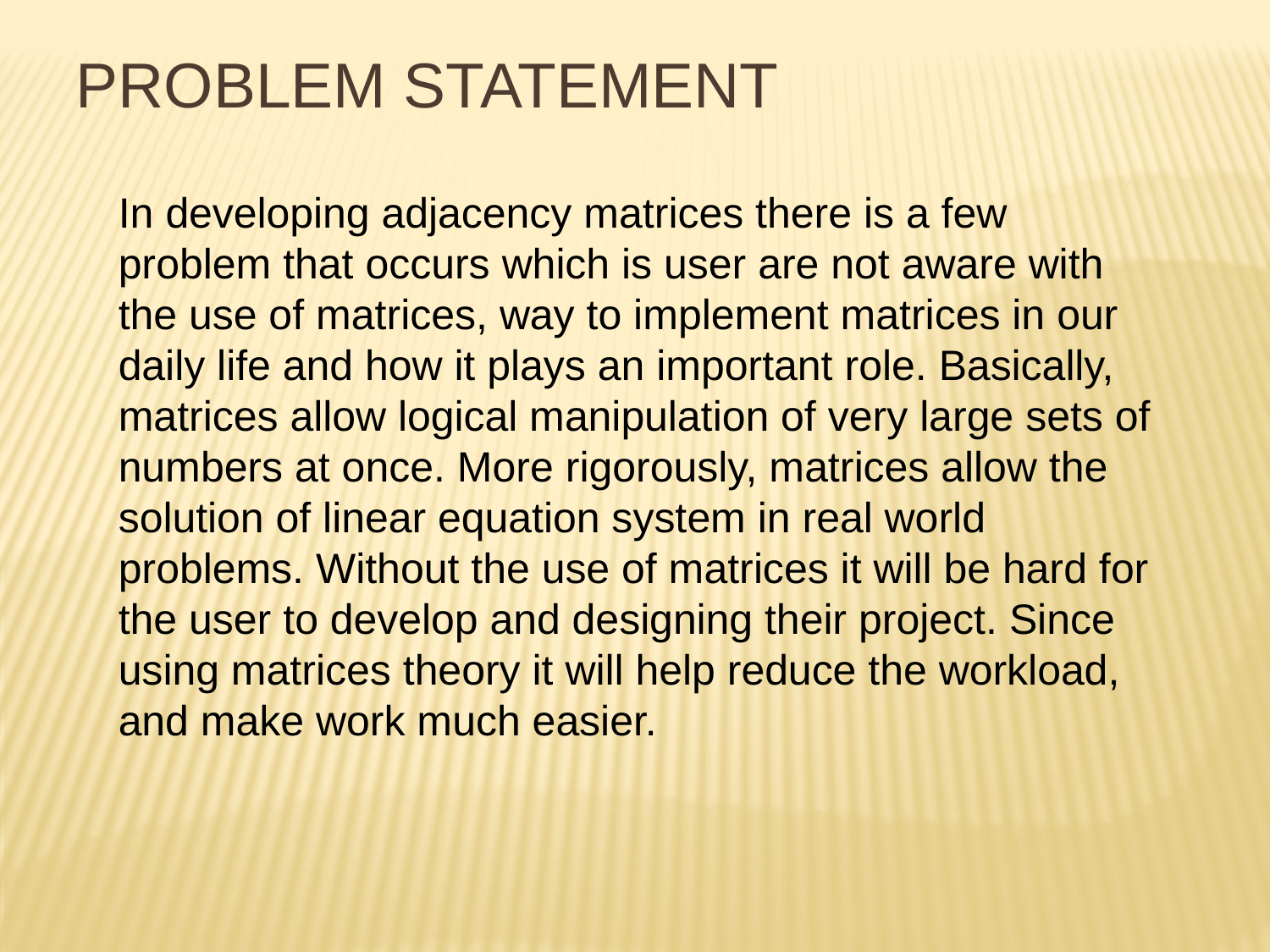

PROBLEM STATEMENT
In developing adjacency matrices there is a few problem that occurs which is user are not aware with the use of matrices, way to implement matrices in our daily life and how it plays an important role. Basically, matrices allow logical manipulation of very large sets of numbers at once. More rigorously, matrices allow the solution of linear equation system in real world problems. Without the use of matrices it will be hard for the user to develop and designing their project. Since using matrices theory it will help reduce the workload, and make work much easier.